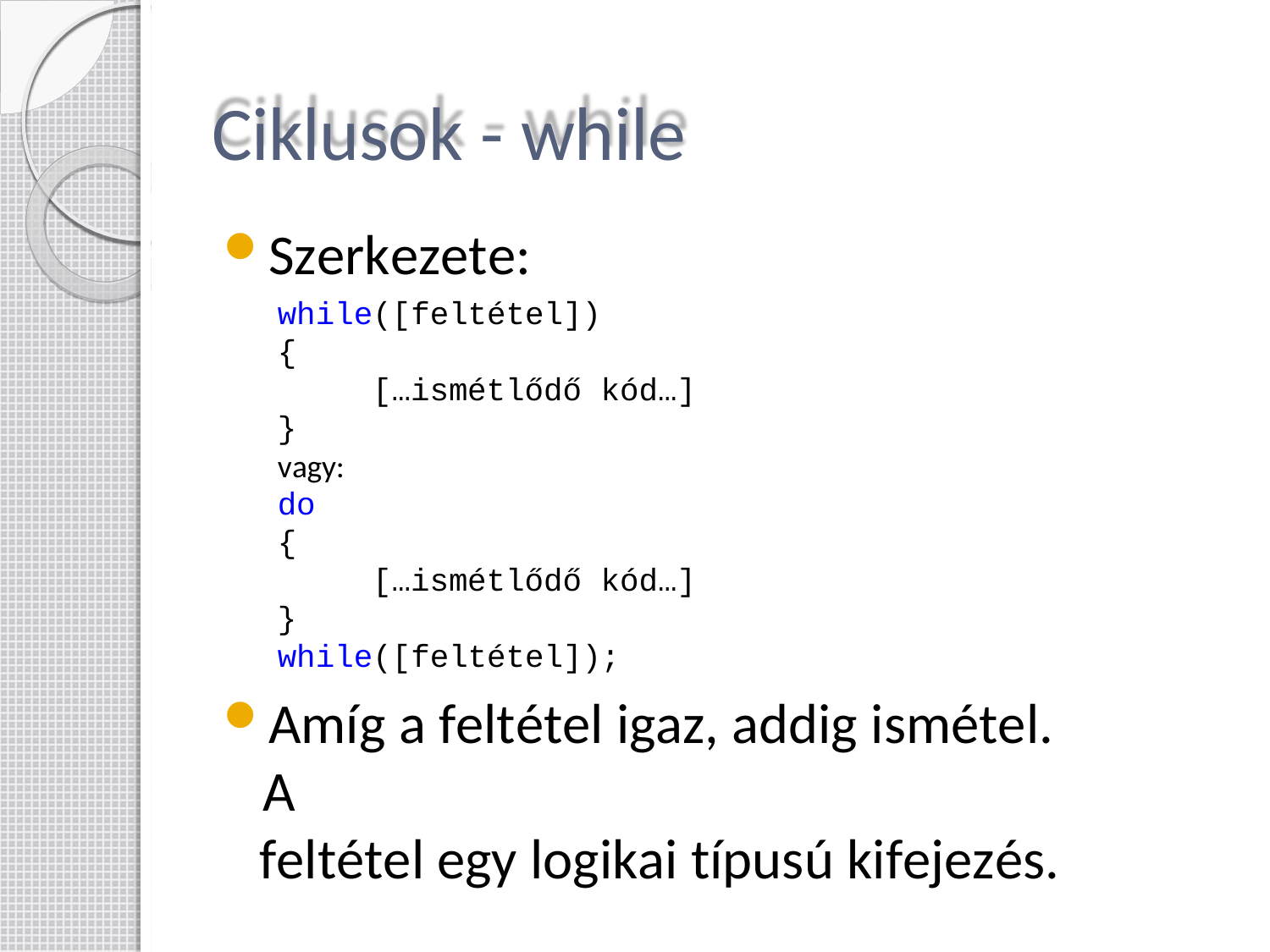

# Ciklusok - while
Szerkezete:
while([feltétel])
{
[…ismétlődő kód…]
}
vagy:
do
{
[…ismétlődő kód…]
}
while([feltétel]);
Amíg a feltétel igaz, addig ismétel. A
feltétel egy logikai típusú kifejezés.